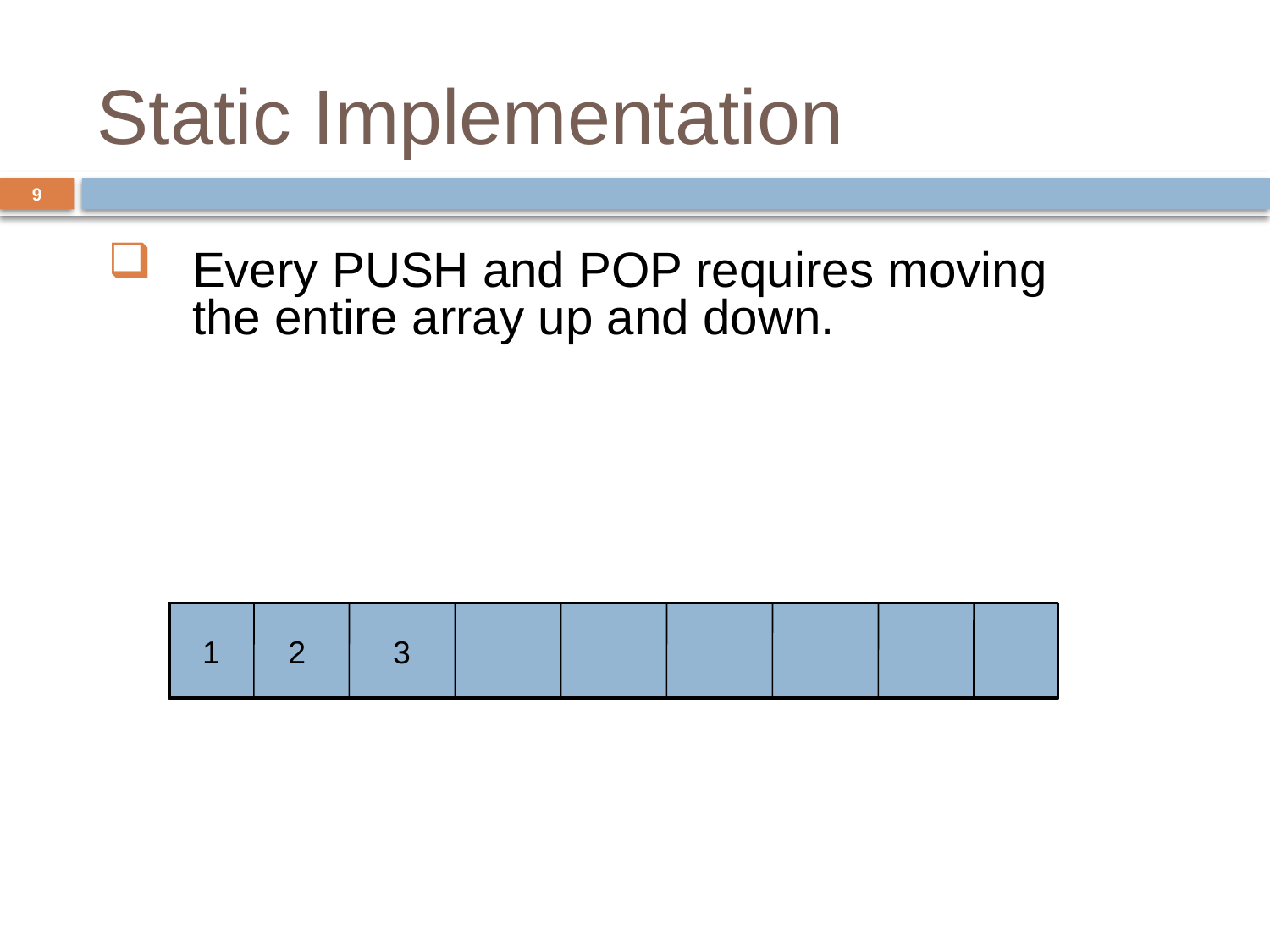

# Static Implementation
9
Every PUSH and POP requires moving the entire array up and down.

1
2
3